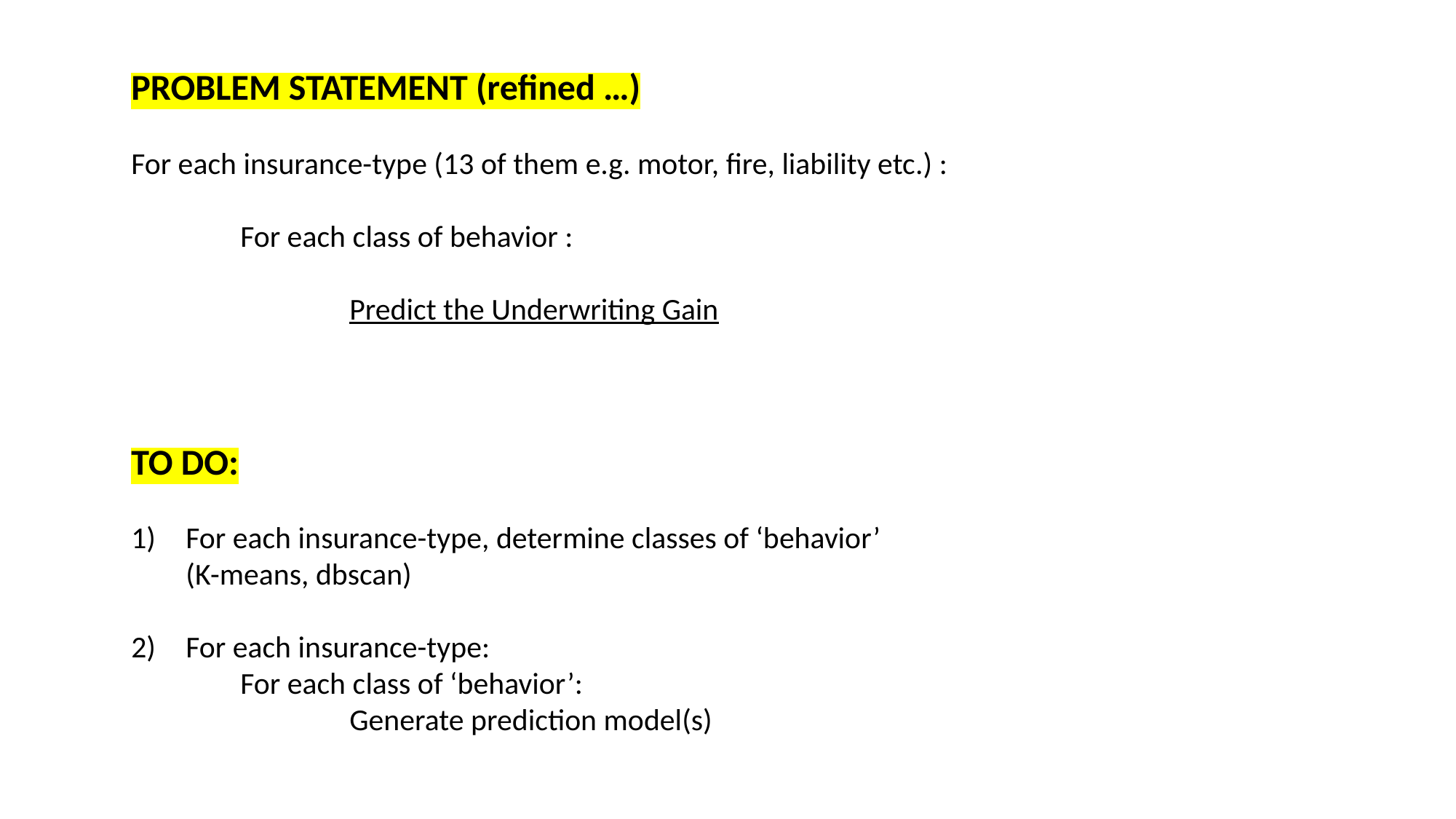

PROBLEM STATEMENT (refined …)

For each insurance-type (13 of them e.g. motor, fire, liability etc.) :

	For each class of behavior :

		Predict the Underwriting Gain

TO DO:

For each insurance-type, determine classes of ‘behavior’ (K-means, dbscan)

For each insurance-type:
	For each class of ‘behavior’:
		Generate prediction model(s)